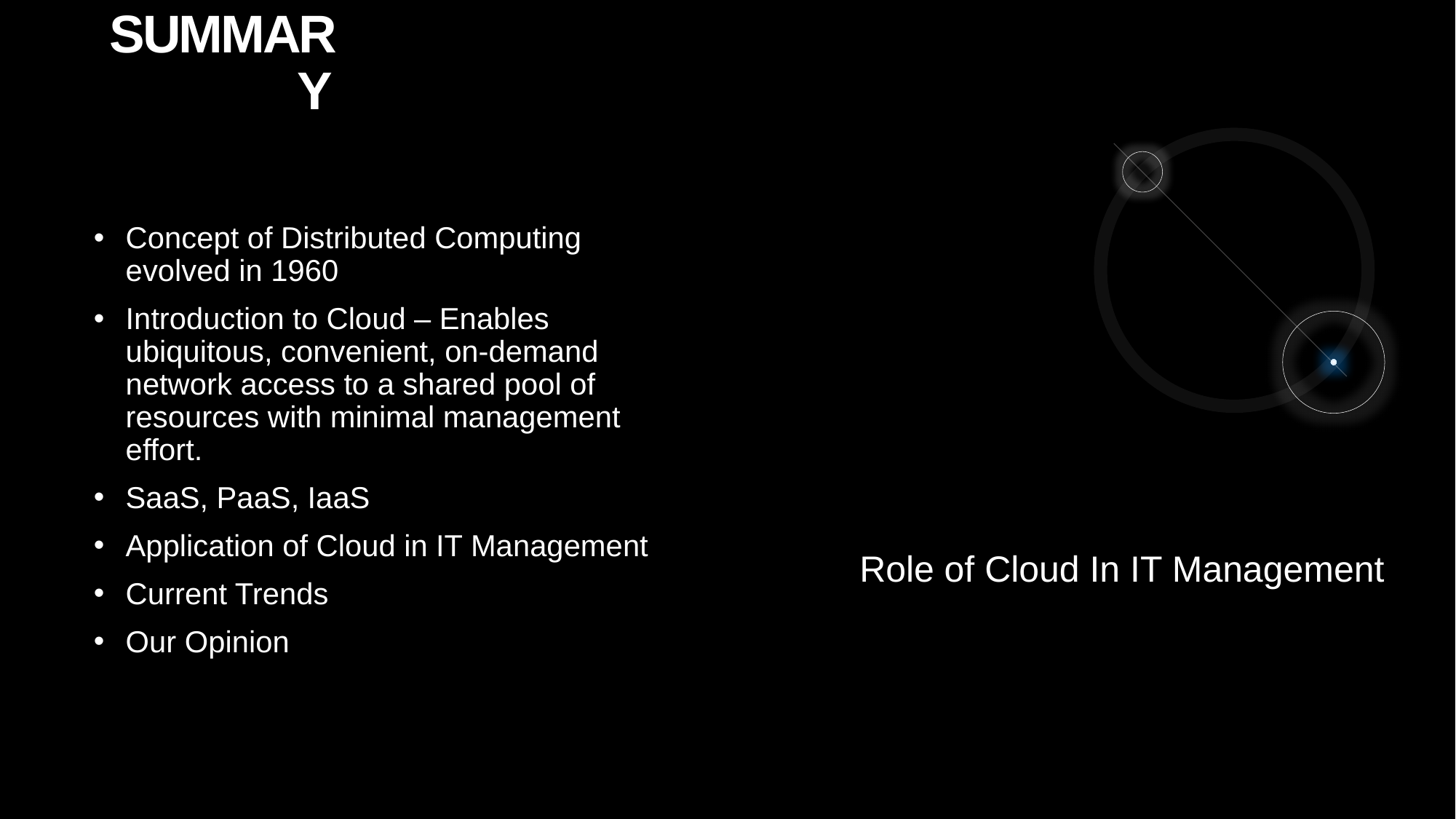

# Summary

Concept of Distributed Computing evolved in 1960
Introduction to Cloud – Enables ubiquitous, convenient, on-demand network access to a shared pool of resources with minimal management effort.
SaaS, PaaS, IaaS
Application of Cloud in IT Management
Current Trends
Our Opinion

Role of Cloud In IT Management